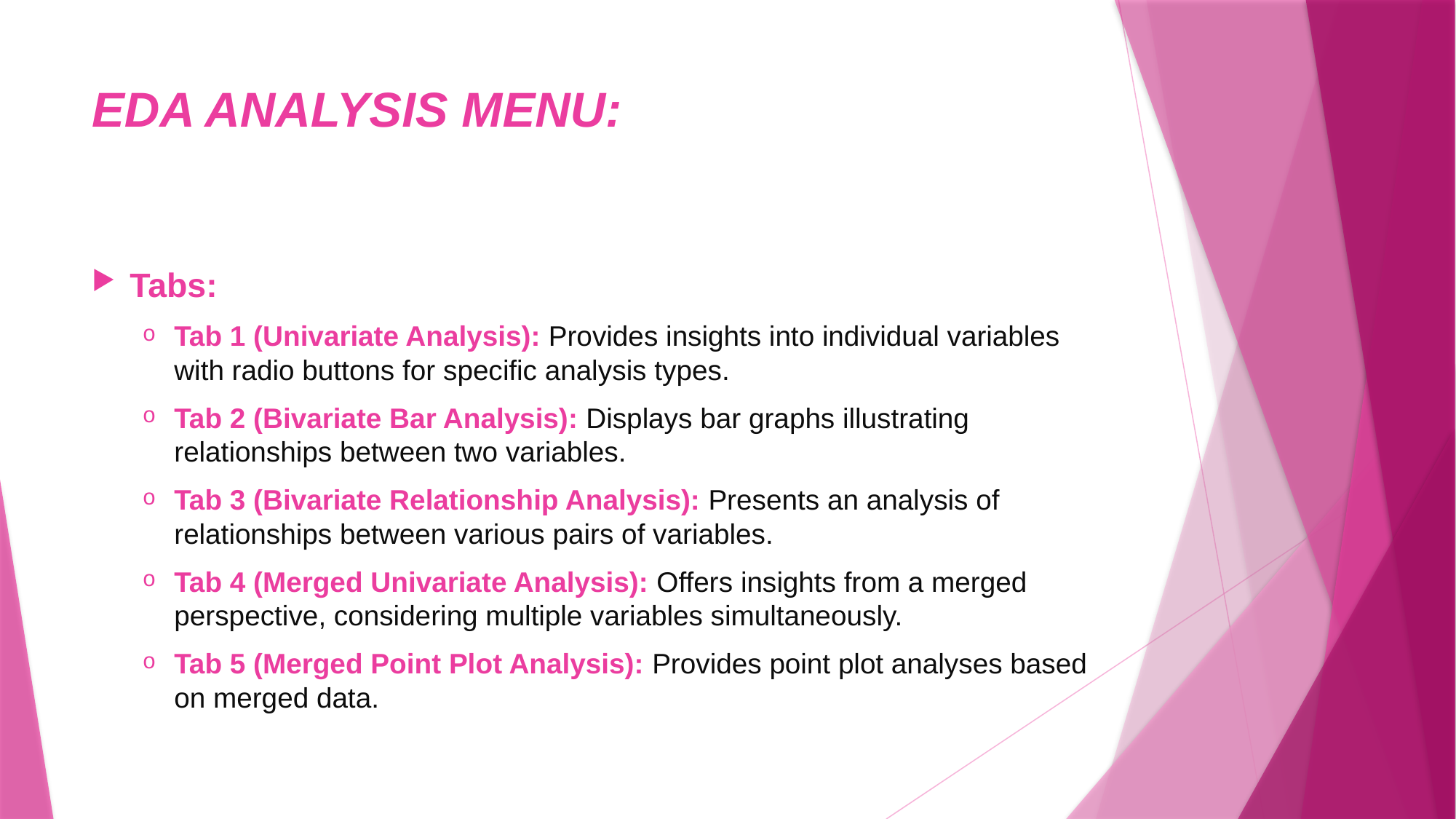

# EDA ANALYSIS MENU:

Tabs:
Tab 1 (Univariate Analysis): Provides insights into individual variables with radio buttons for specific analysis types.
Tab 2 (Bivariate Bar Analysis): Displays bar graphs illustrating relationships between two variables.
Tab 3 (Bivariate Relationship Analysis): Presents an analysis of relationships between various pairs of variables.
Tab 4 (Merged Univariate Analysis): Offers insights from a merged perspective, considering multiple variables simultaneously.
Tab 5 (Merged Point Plot Analysis): Provides point plot analyses based on merged data.